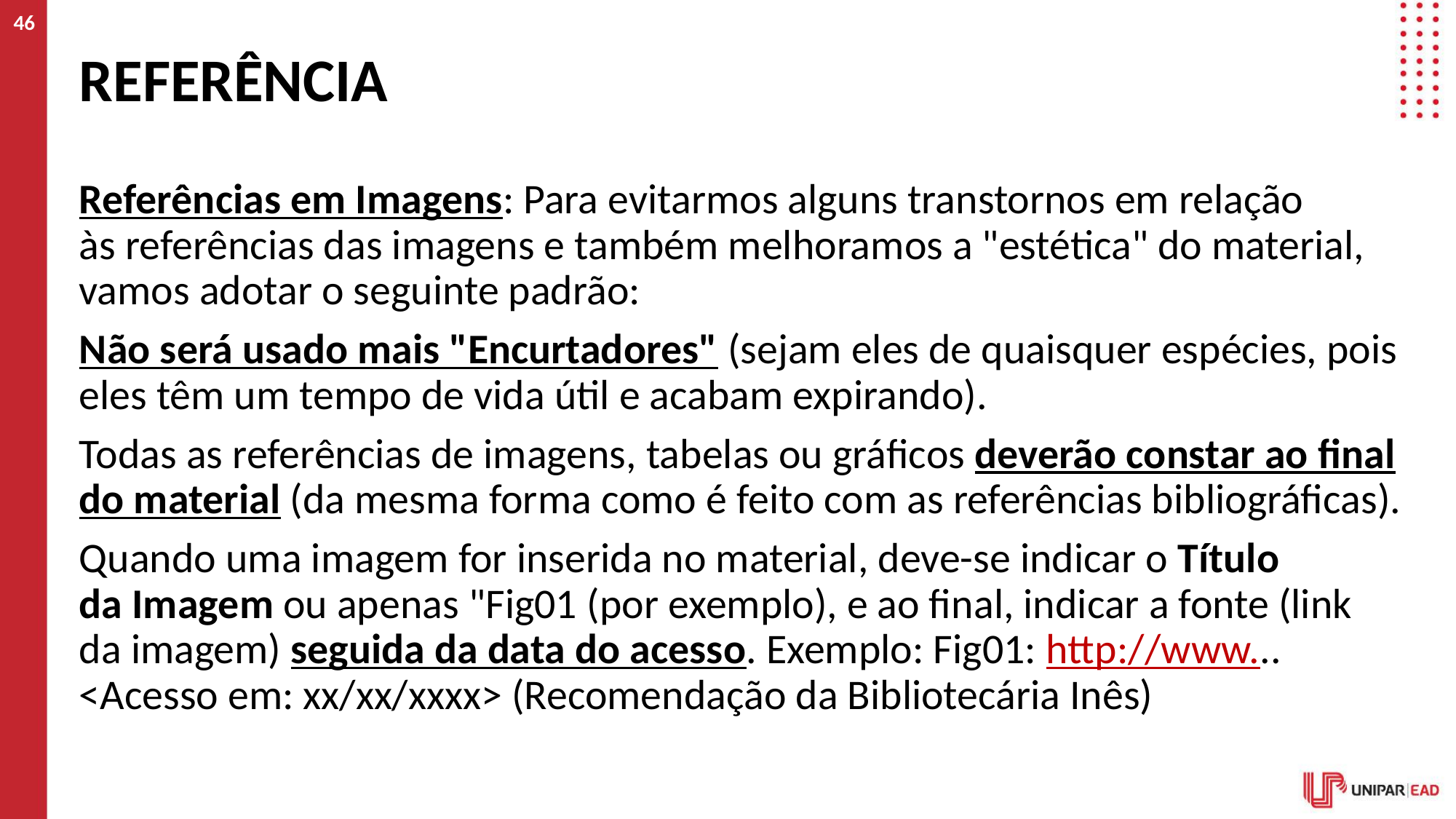

46
# REFERÊNCIA
Referências em Imagens: Para evitarmos alguns transtornos em relação às referências das imagens e também melhoramos a "estética" do material, vamos adotar o seguinte padrão:
Não será usado mais "Encurtadores" (sejam eles de quaisquer espécies, pois eles têm um tempo de vida útil e acabam expirando).
Todas as referências de imagens, tabelas ou gráficos deverão constar ao final do material (da mesma forma como é feito com as referências bibliográficas).
Quando uma imagem for inserida no material, deve-se indicar o Título da Imagem ou apenas "Fig01 (por exemplo), e ao final, indicar a fonte (link da imagem) seguida da data do acesso. Exemplo: Fig01: http://www... <Acesso em: xx/xx/xxxx> (Recomendação da Bibliotecária Inês)